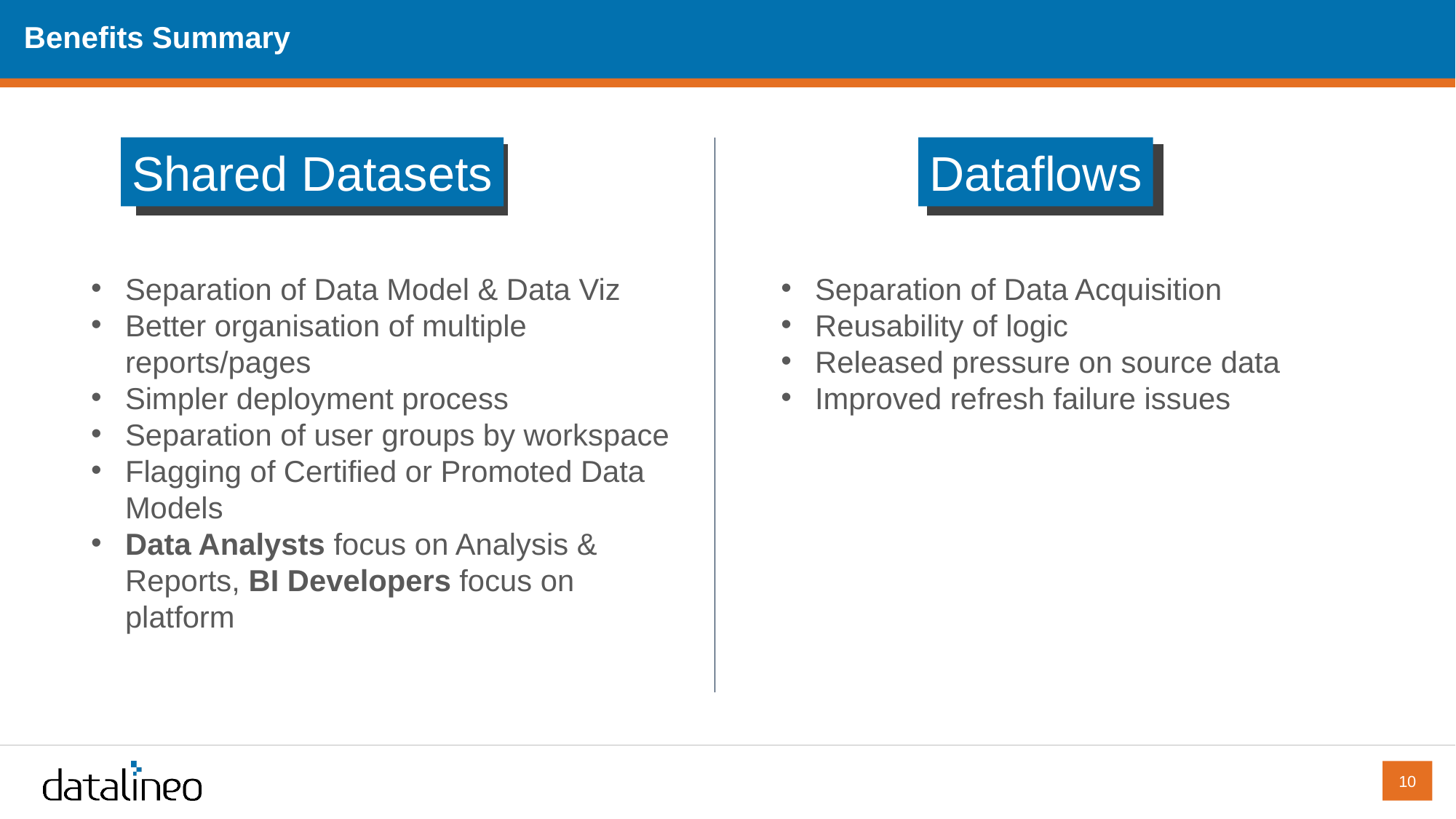

# Benefits Summary
Dataflows
Shared Datasets

Separation of Data Model & Data Viz
Better organisation of multiple reports/pages
Simpler deployment process
Separation of user groups by workspace
Flagging of Certified or Promoted Data Models
Data Analysts focus on Analysis & Reports, BI Developers focus on platform

Separation of Data Acquisition
Reusability of logic
Released pressure on source data
Improved refresh failure issues
10